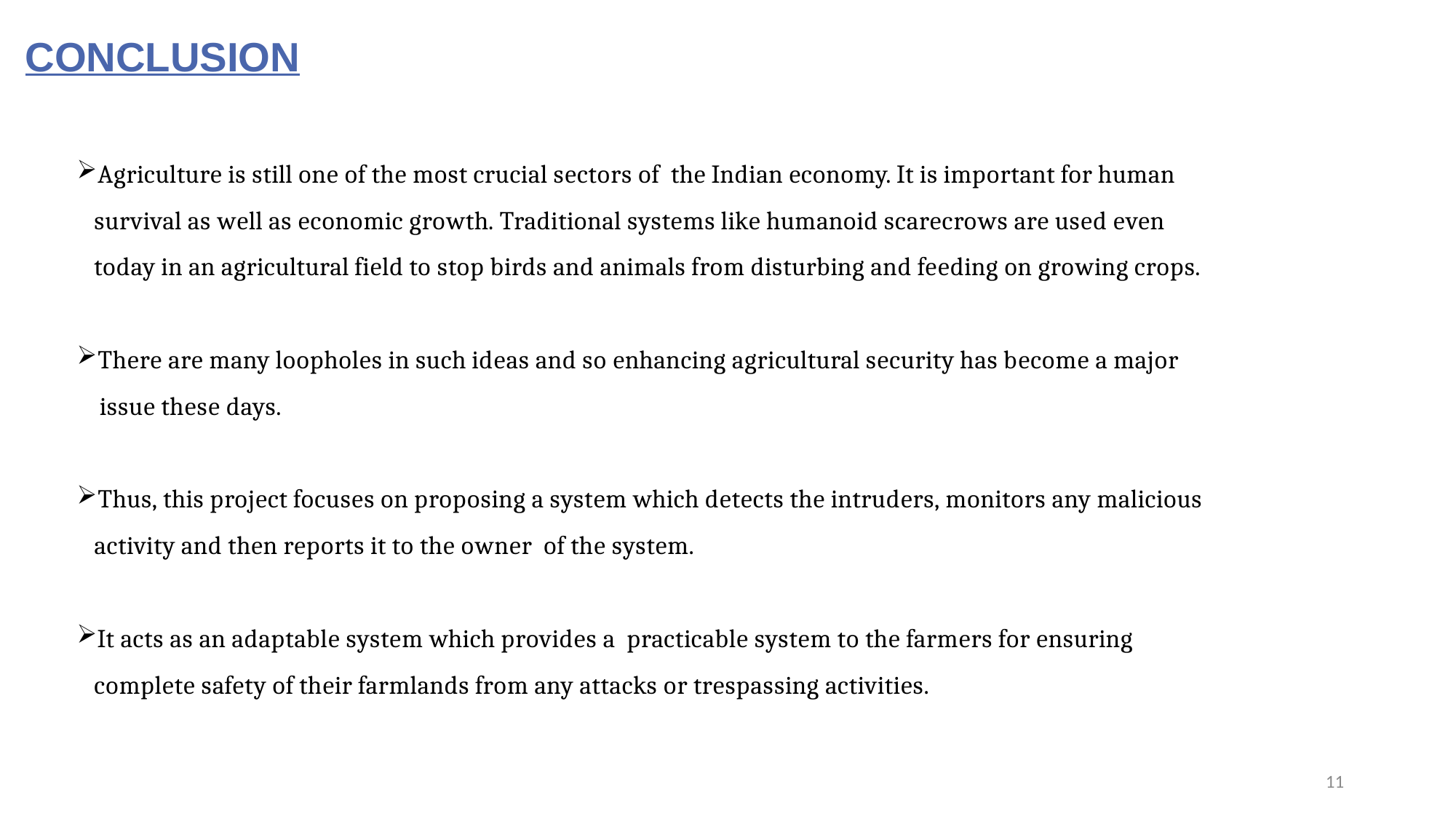

CONCLUSION
Agriculture is still one of the most crucial sectors of  the Indian economy. It is important for human
   survival as well as economic growth. Traditional systems like humanoid scarecrows are used even
   today in an agricultural field to stop birds and animals from disturbing and feeding on growing crops.

There are many loopholes in such ideas and so enhancing agricultural security has become a major
    issue these days.

Thus, this project focuses on proposing a system which detects the intruders, monitors any malicious
   activity and then reports it to the owner  of the system.

It acts as an adaptable system which provides a  practicable system to the farmers for ensuring
   complete safety of their farmlands from any attacks or trespassing activities.

11